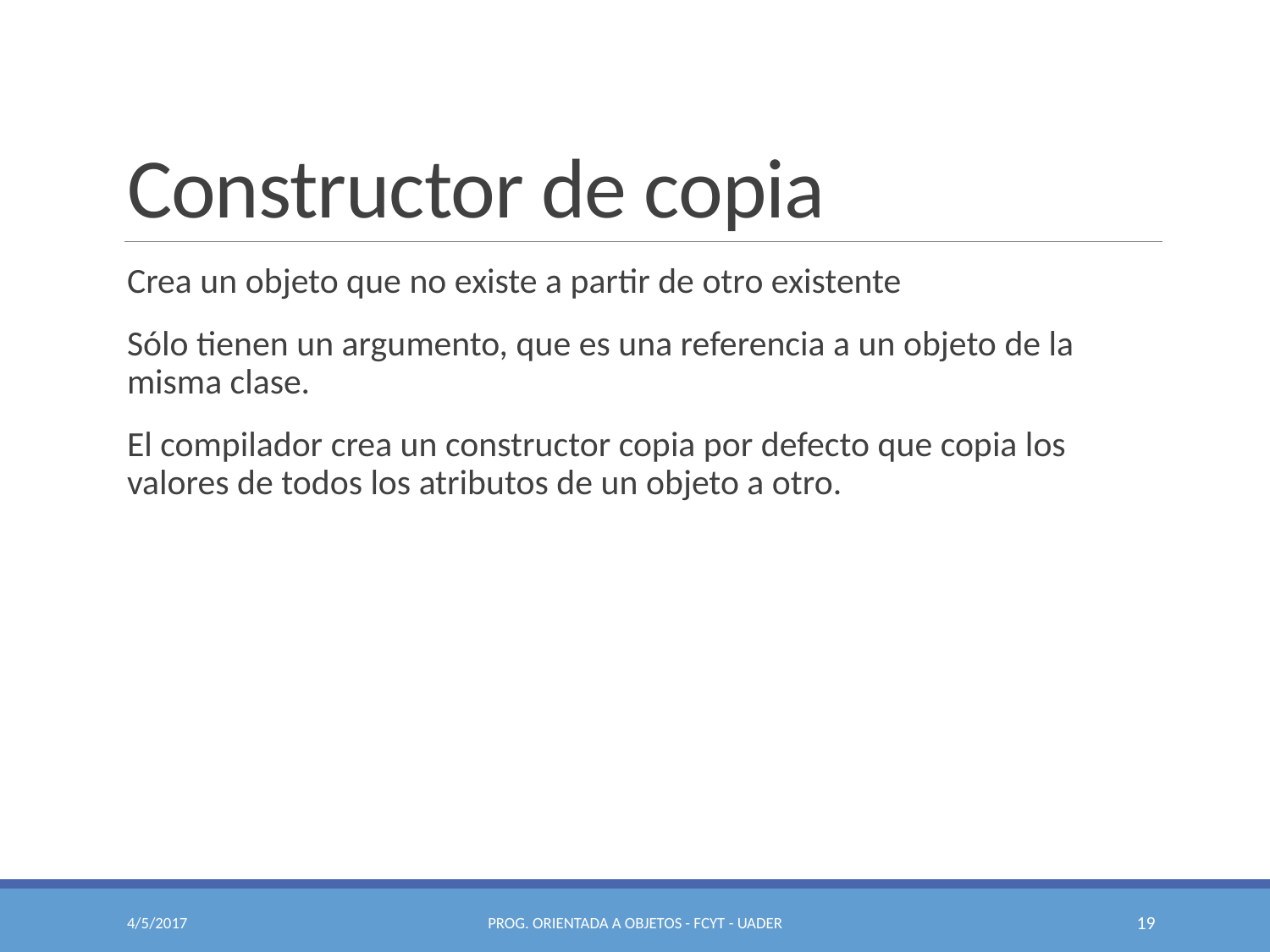

# Constructor de copia
Crea un objeto que no existe a partir de otro existente
Sólo tienen un argumento, que es una referencia a un objeto de la misma clase.
El compilador crea un constructor copia por defecto que copia los valores de todos los atributos de un objeto a otro.
4/5/2017
Prog. Orientada a Objetos - FCyT - UADER
19